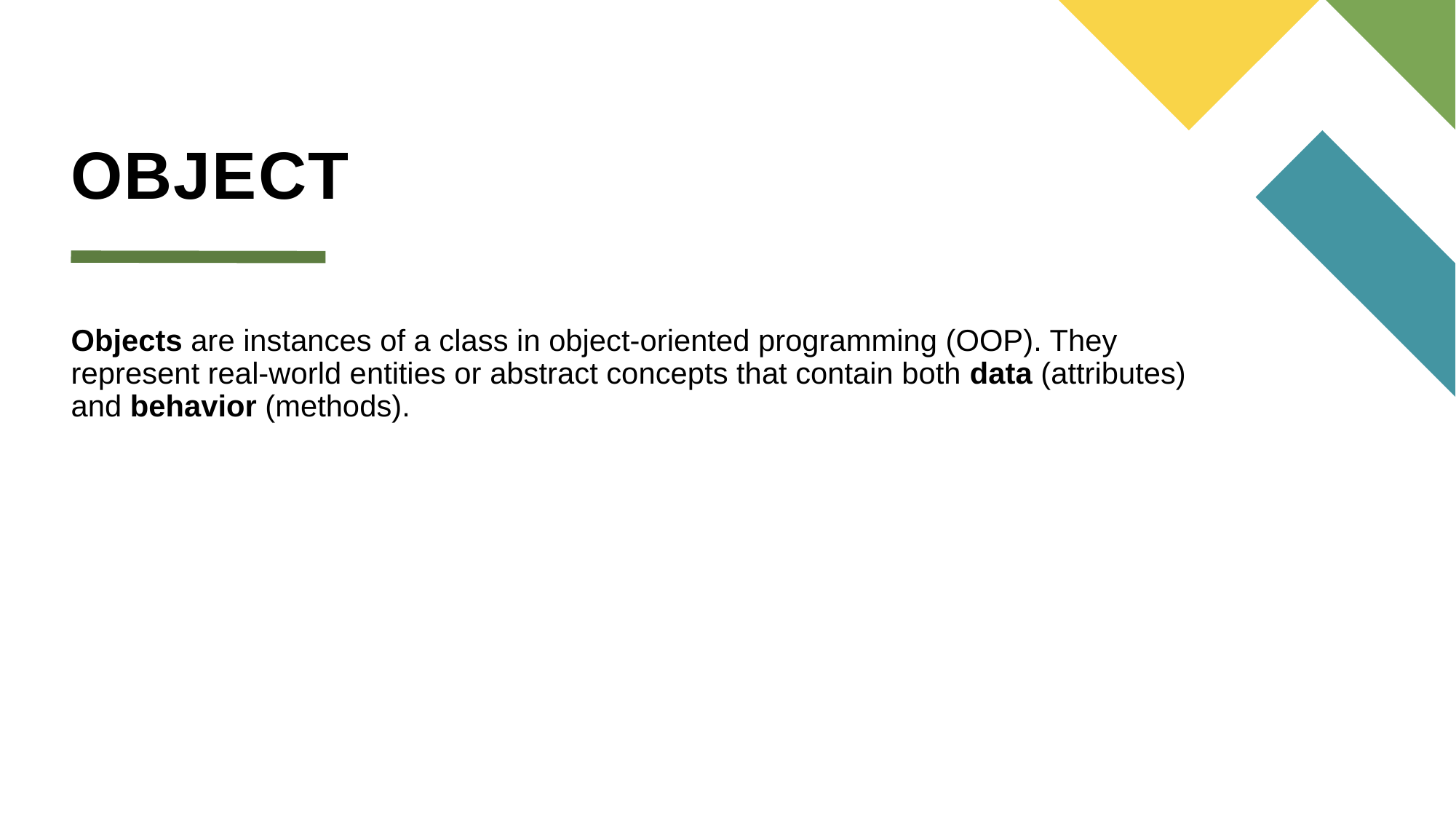

# OBJECT
Objects are instances of a class in object-oriented programming (OOP). They represent real-world entities or abstract concepts that contain both data (attributes) and behavior (methods).